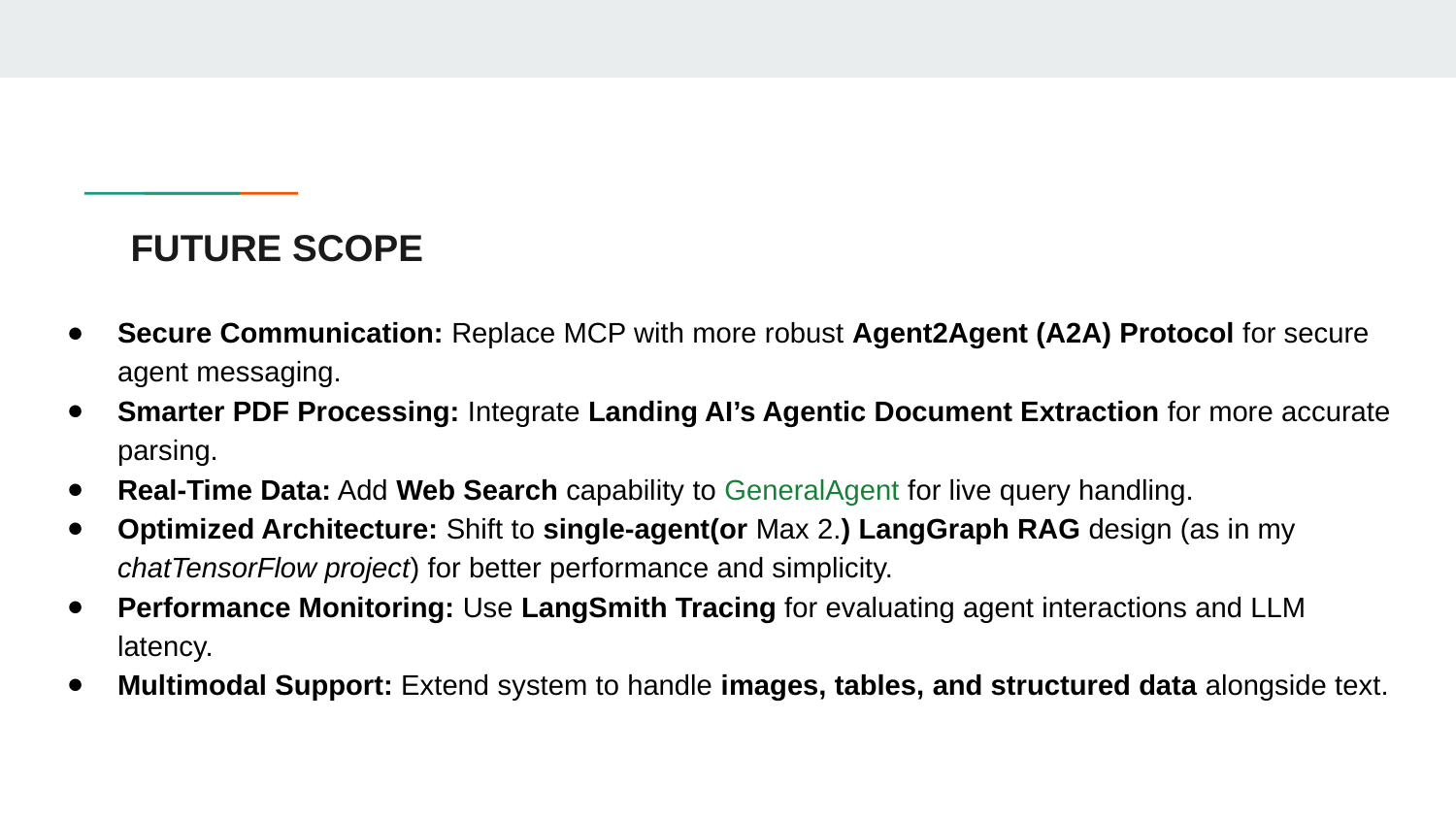

# FUTURE SCOPE
Secure Communication: Replace MCP with more robust Agent2Agent (A2A) Protocol for secure agent messaging.
Smarter PDF Processing: Integrate Landing AI’s Agentic Document Extraction for more accurate parsing.
Real-Time Data: Add Web Search capability to GeneralAgent for live query handling.
Optimized Architecture: Shift to single-agent(or Max 2.) LangGraph RAG design (as in my chatTensorFlow project) for better performance and simplicity.
Performance Monitoring: Use LangSmith Tracing for evaluating agent interactions and LLM latency.
Multimodal Support: Extend system to handle images, tables, and structured data alongside text.